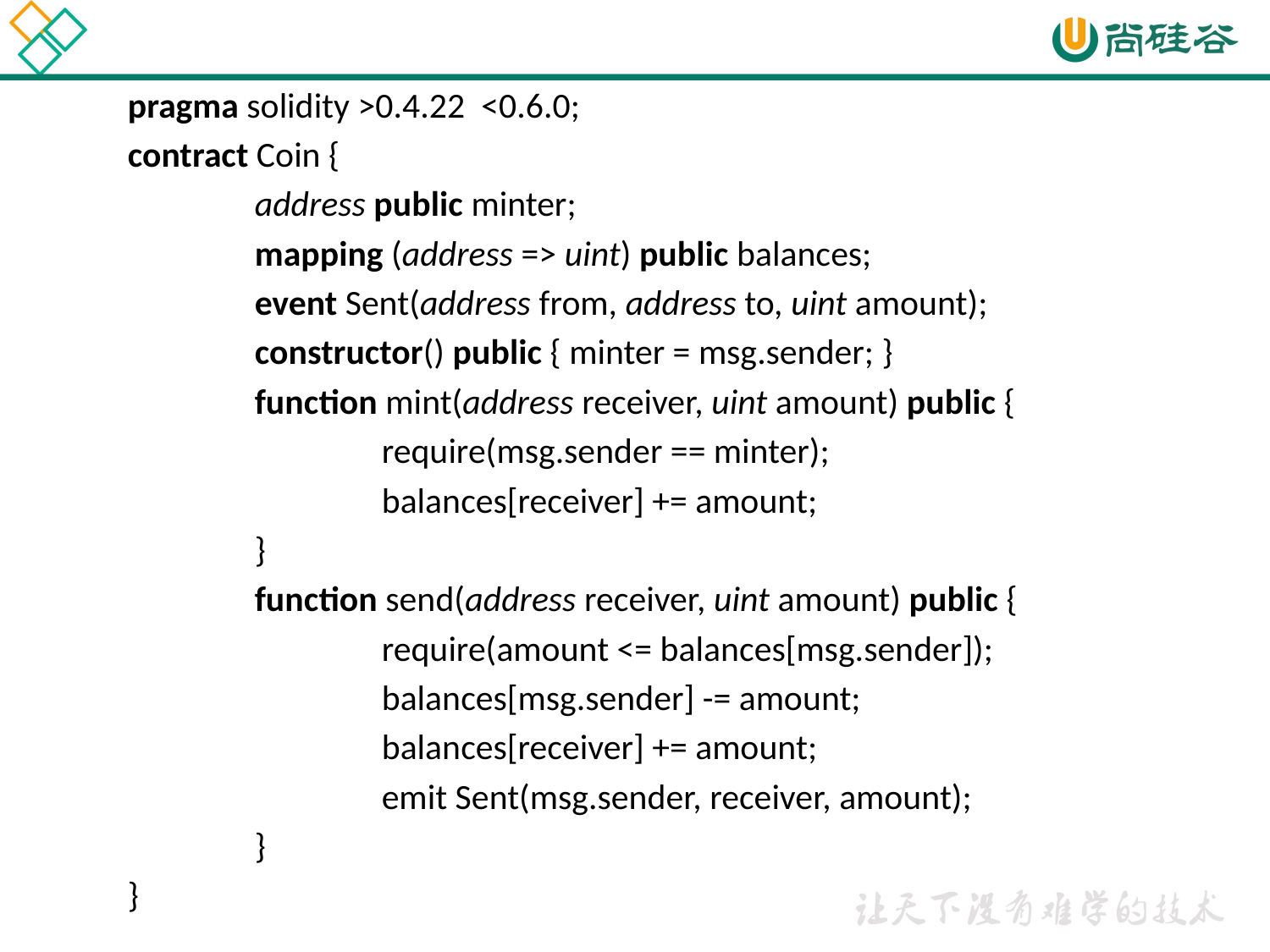

pragma solidity >0.4.22  <0.6.0;
contract Coin {
	address public minter;
	mapping (address => uint) public balances;
	event Sent(address from, address to, uint amount);
	constructor() public { minter = msg.sender; }
	function mint(address receiver, uint amount) public {
		require(msg.sender == minter);
		balances[receiver] += amount;
	}
	function send(address receiver, uint amount) public {
		require(amount <= balances[msg.sender]);
		balances[msg.sender] -= amount;
		balances[receiver] += amount;
		emit Sent(msg.sender, receiver, amount);
	}
}